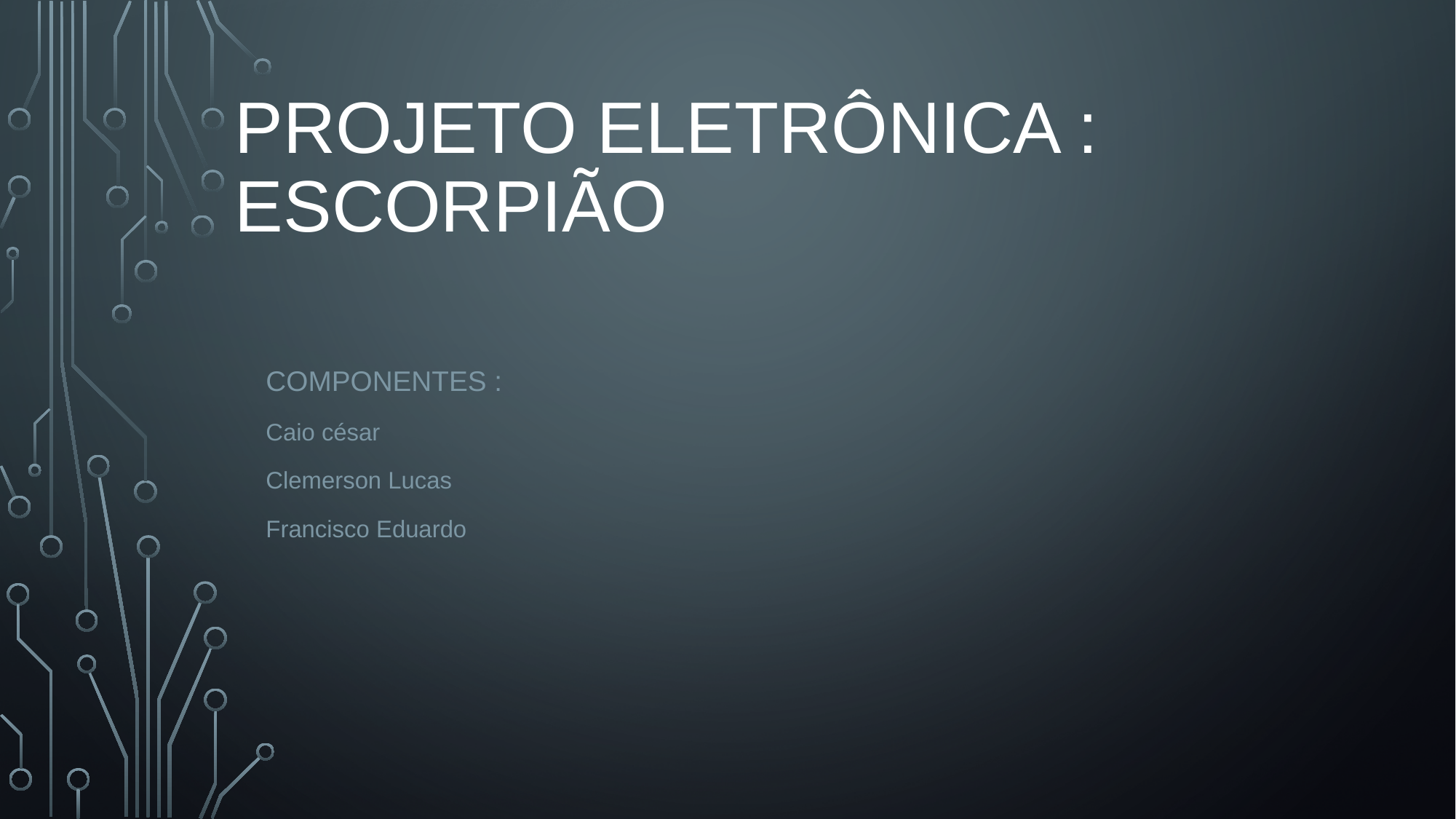

# Projeto Eletrônica : Escorpião
Componentes :
Caio césar
Clemerson Lucas
Francisco Eduardo